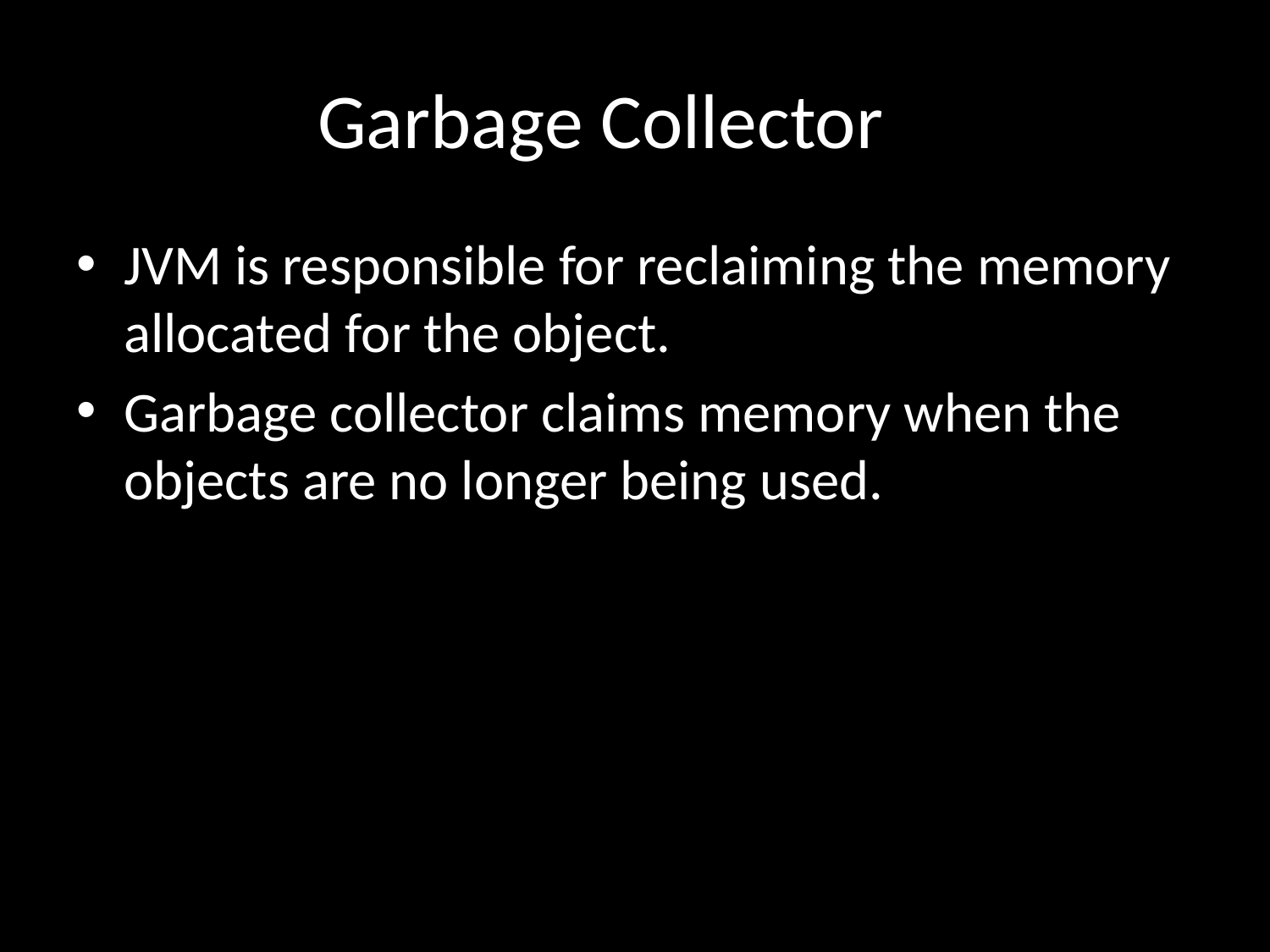

# Garbage Collector
JVM is responsible for reclaiming the memory allocated for the object.
Garbage collector claims memory when the objects are no longer being used.